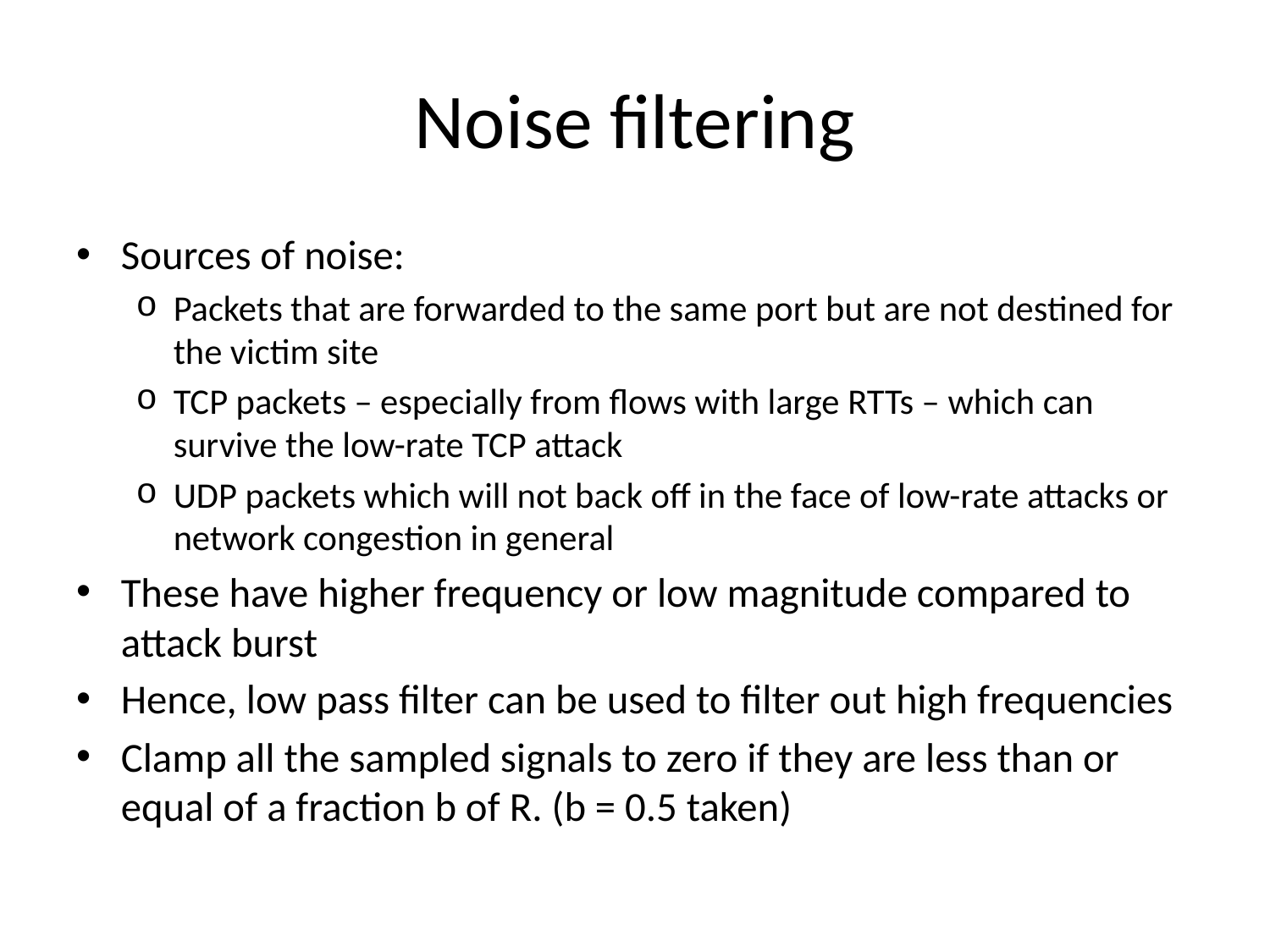

# Noise filtering
Sources of noise:
Packets that are forwarded to the same port but are not destined for the victim site
TCP packets – especially from flows with large RTTs – which can survive the low-rate TCP attack
UDP packets which will not back off in the face of low-rate attacks or network congestion in general
These have higher frequency or low magnitude compared to attack burst
Hence, low pass filter can be used to filter out high frequencies
Clamp all the sampled signals to zero if they are less than or equal of a fraction b of R. (b = 0.5 taken)